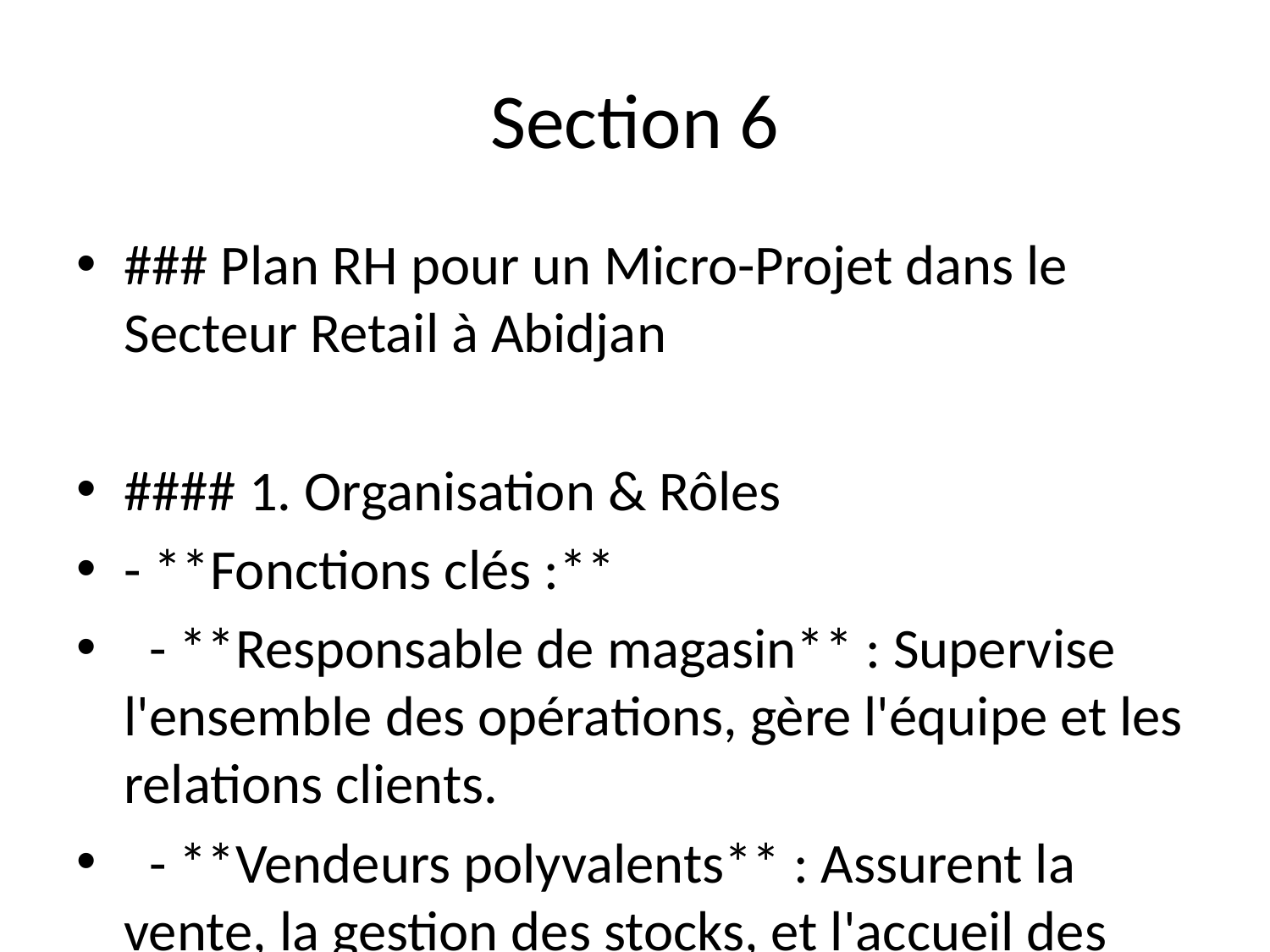

# Section 6
### Plan RH pour un Micro-Projet dans le Secteur Retail à Abidjan

#### 1. Organisation & Rôles
- **Fonctions clés :**
  - **Responsable de magasin** : Supervise l'ensemble des opérations, gère l'équipe et les relations clients.
  - **Vendeurs polyvalents** : Assurent la vente, la gestion des stocks, et l'accueil des clients.
  - **Assistant administratif** : Gère la comptabilité de base et les tâches administratives.
- **Polyvalence** : Les employés doivent être formés pour occuper plusieurs rôles afin d'assurer la flexibilité et l'efficacité, surtout en période de forte affluence.

#### 2. Effectifs & Profilage
- **Effectifs prévus** : 4 à 6 employés, incluant un responsable et des vendeurs polyvalents.
- **Compétences requises** :
  - **Responsable de magasin** : Gestion, leadership, connaissances en vente et service client.
  - **Vendeurs** : Sens du service, compétences en vente, adaptabilité.
  - **Assistant administratif** : Compétences en gestion de base, maîtrise des outils bu